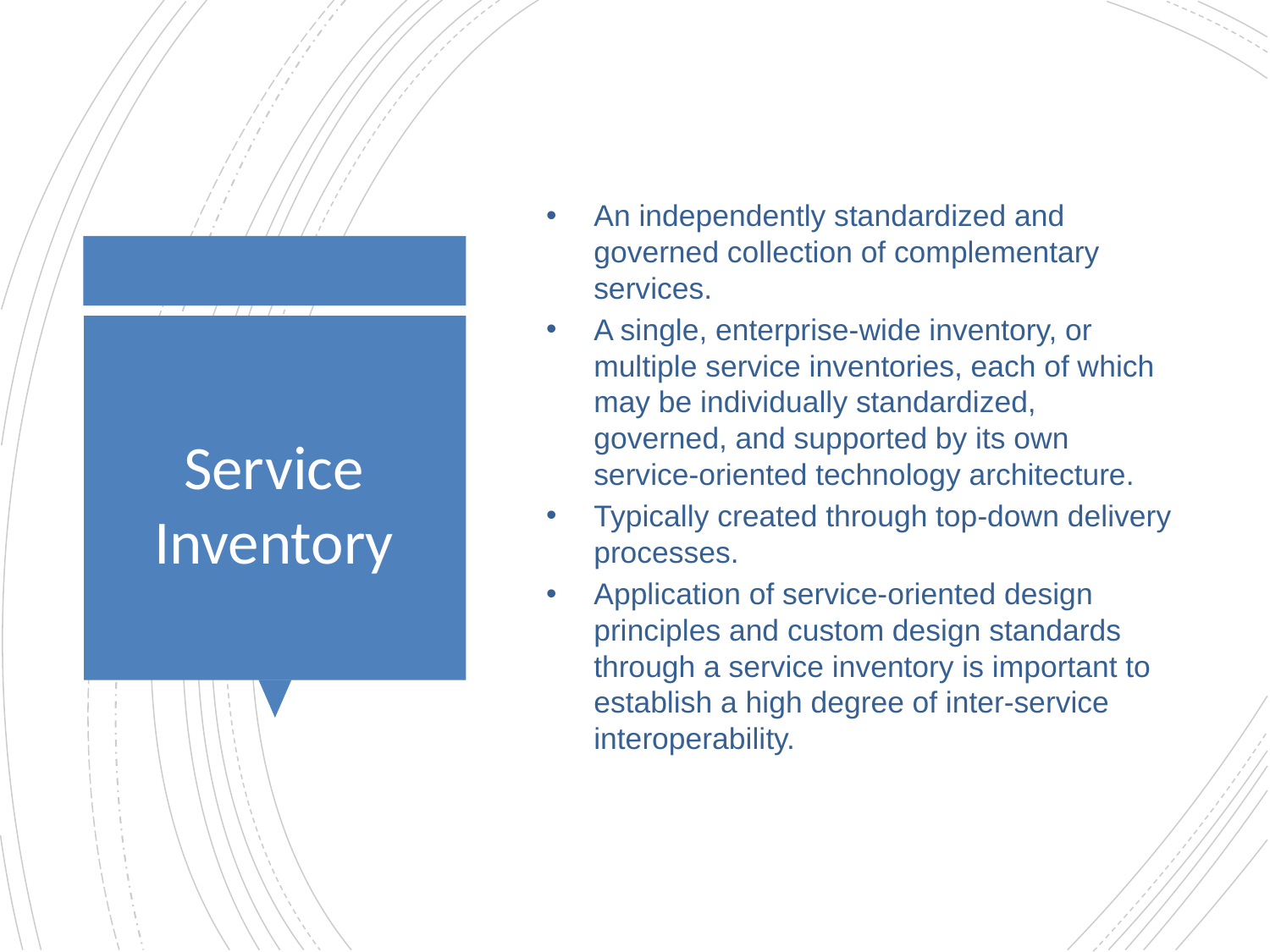

An independently standardized and governed collection of complementary services.
A single, enterprise-wide inventory, or
multiple service inventories, each of which may be individually standardized, governed, and supported by its own service-oriented technology architecture.
Typically created through top-down delivery processes.
Application of service-oriented design principles and custom design standards through a service inventory is important to establish a high degree of inter-service interoperability.

# Service Inventory